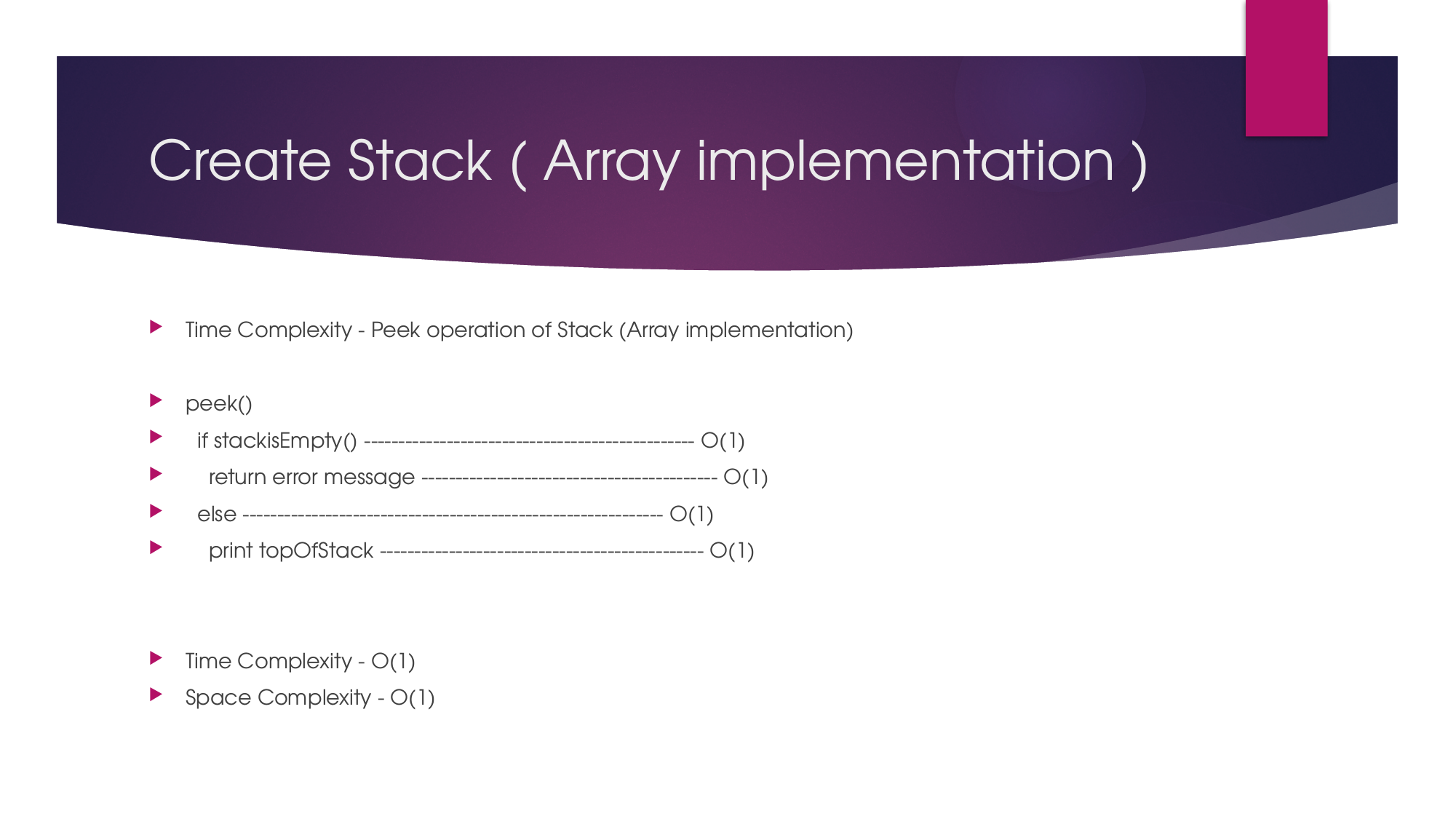

# Create Stack ( Array implementation )
Time Complexity - Peek operation of Stack (Array implementation)

peek()
  if stackisEmpty() ------------------------------------------------ O(1)
    return error message ------------------------------------------- O(1)
  else ------------------------------------------------------------- O(1)
    print topOfStack ----------------------------------------------- O(1)

Time Complexity - O(1)
Space Complexity - O(1)